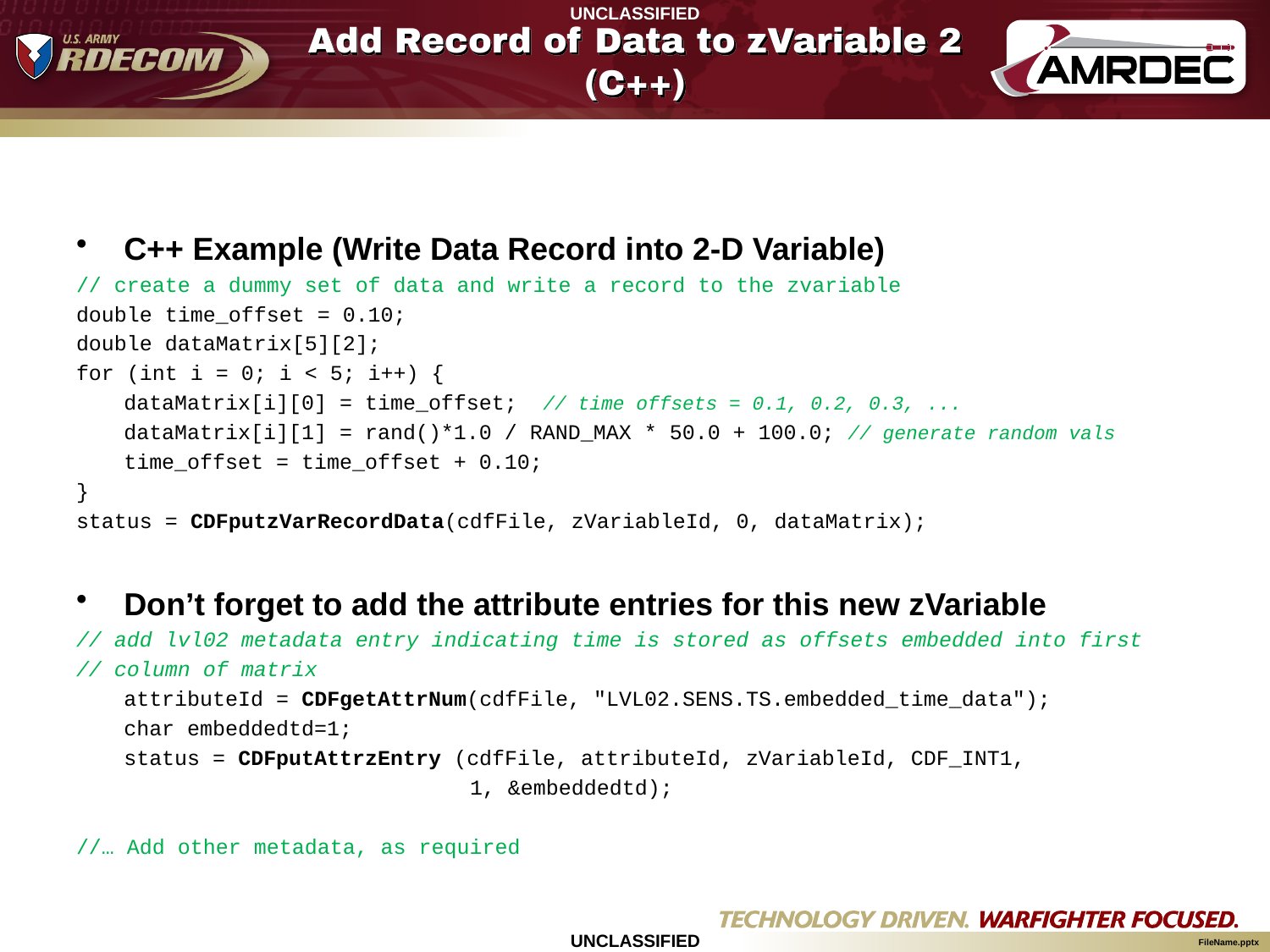

# Add Record of Data to zVariable 2 (C++)
C++ Example (Write Data Record into 2-D Variable)
// create a dummy set of data and write a record to the zvariable
double time_offset = 0.10;
double dataMatrix[5][2];
for (int i = 0; i < 5; i++) {
	dataMatrix[i][0] = time_offset;  // time offsets = 0.1, 0.2, 0.3, ...
	dataMatrix[i][1] = rand()*1.0 / RAND_MAX * 50.0 + 100.0; // generate random vals
	time_offset = time_offset + 0.10;
}
status = CDFputzVarRecordData(cdfFile, zVariableId, 0, dataMatrix);

Don’t forget to add the attribute entries for this new zVariable
// add lvl02 metadata entry indicating time is stored as offsets embedded into first
// column of matrix
	attributeId = CDFgetAttrNum(cdfFile, "LVL02.SENS.TS.embedded_time_data");
	char embeddedtd=1;
	status = CDFputAttrzEntry (cdfFile, attributeId, zVariableId, CDF_INT1,
                               1, &embeddedtd);

//… Add other metadata, as required